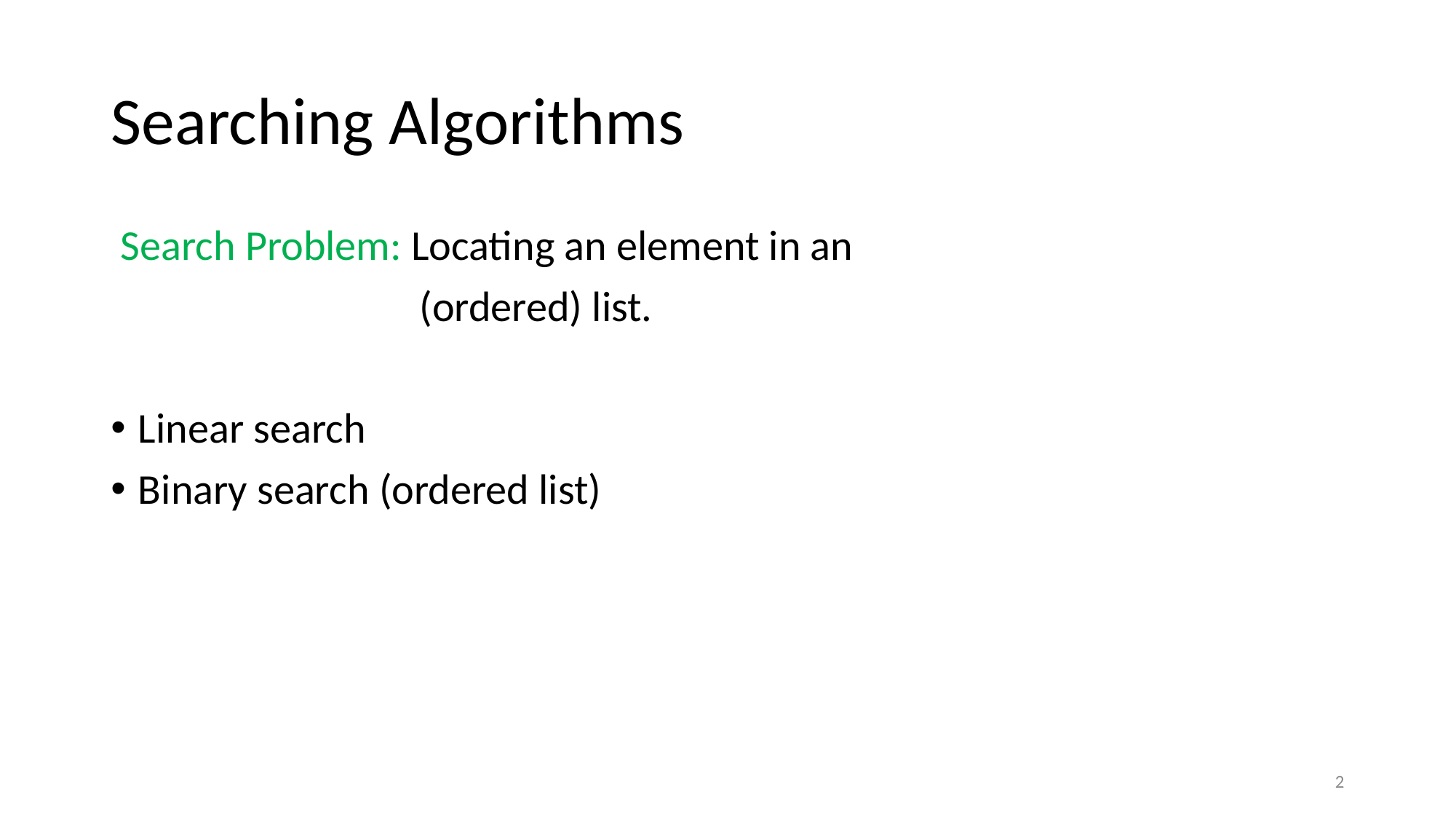

# Searching Algorithms
 Search Problem: Locating an element in an
                                (ordered) list.

Linear search
Binary search (ordered list)

2